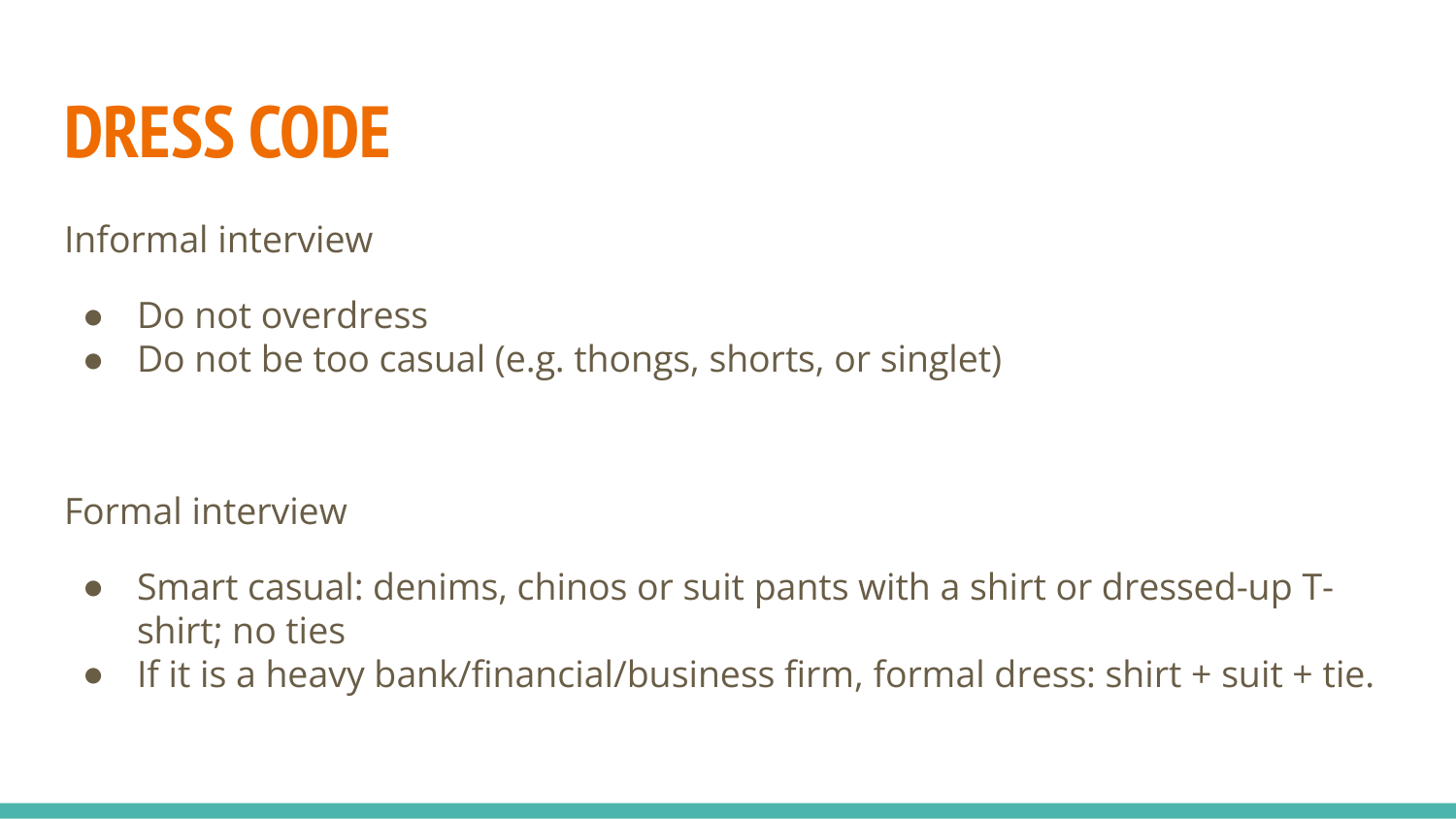

# DRESS CODE
Informal interview
Do not overdress
Do not be too casual (e.g. thongs, shorts, or singlet)

Formal interview
Smart casual: denims, chinos or suit pants with a shirt or dressed-up T-shirt; no ties
If it is a heavy bank/financial/business firm, formal dress: shirt + suit + tie.